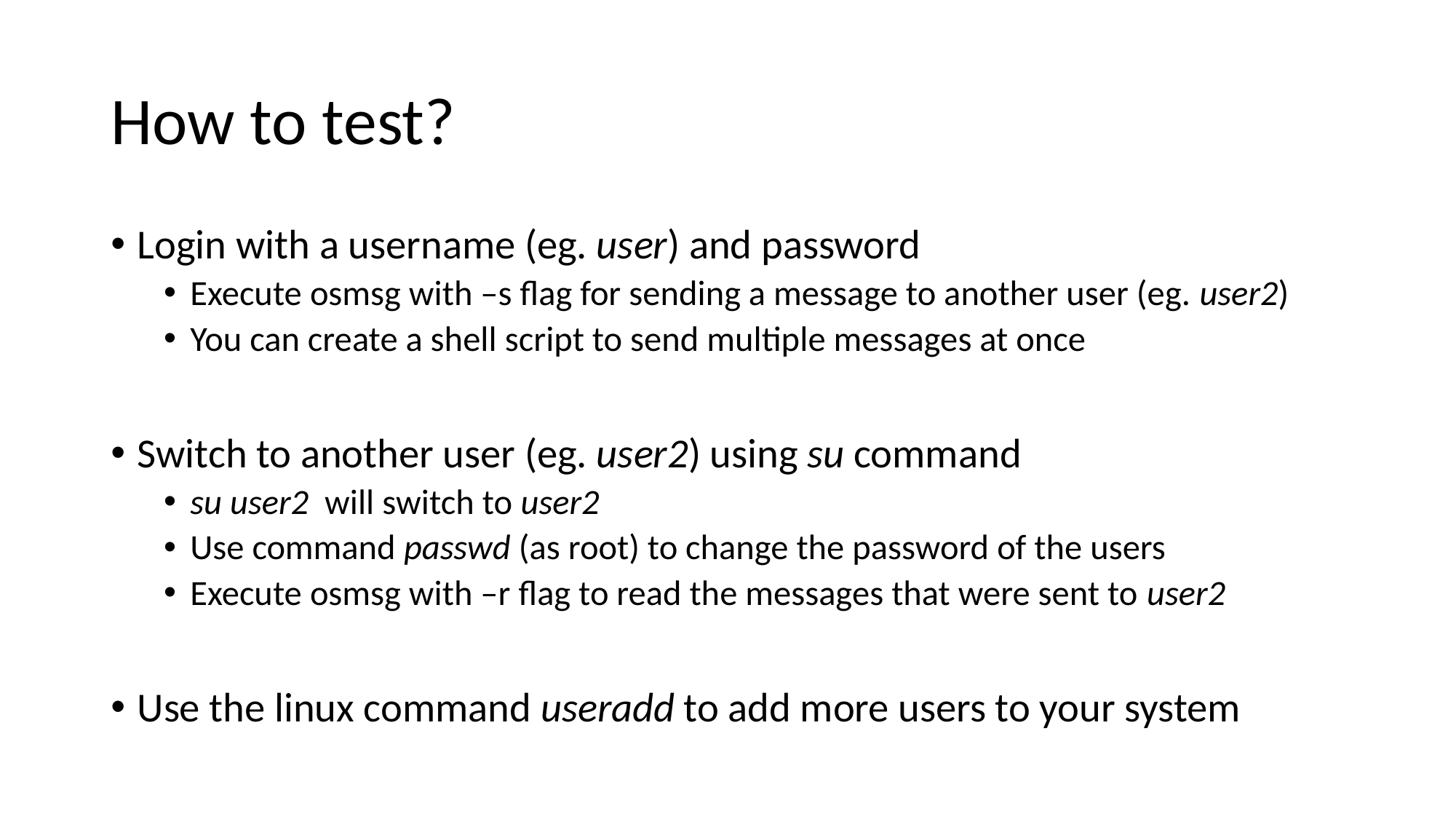

# How to test?
Login with a username (eg. user) and password
Execute osmsg with –s flag for sending a message to another user (eg. user2)
You can create a shell script to send multiple messages at once

Switch to another user (eg. user2) using su command
su user2  will switch to user2
Use command passwd (as root) to change the password of the users
Execute osmsg with –r flag to read the messages that were sent to user2

Use the linux command useradd to add more users to your system